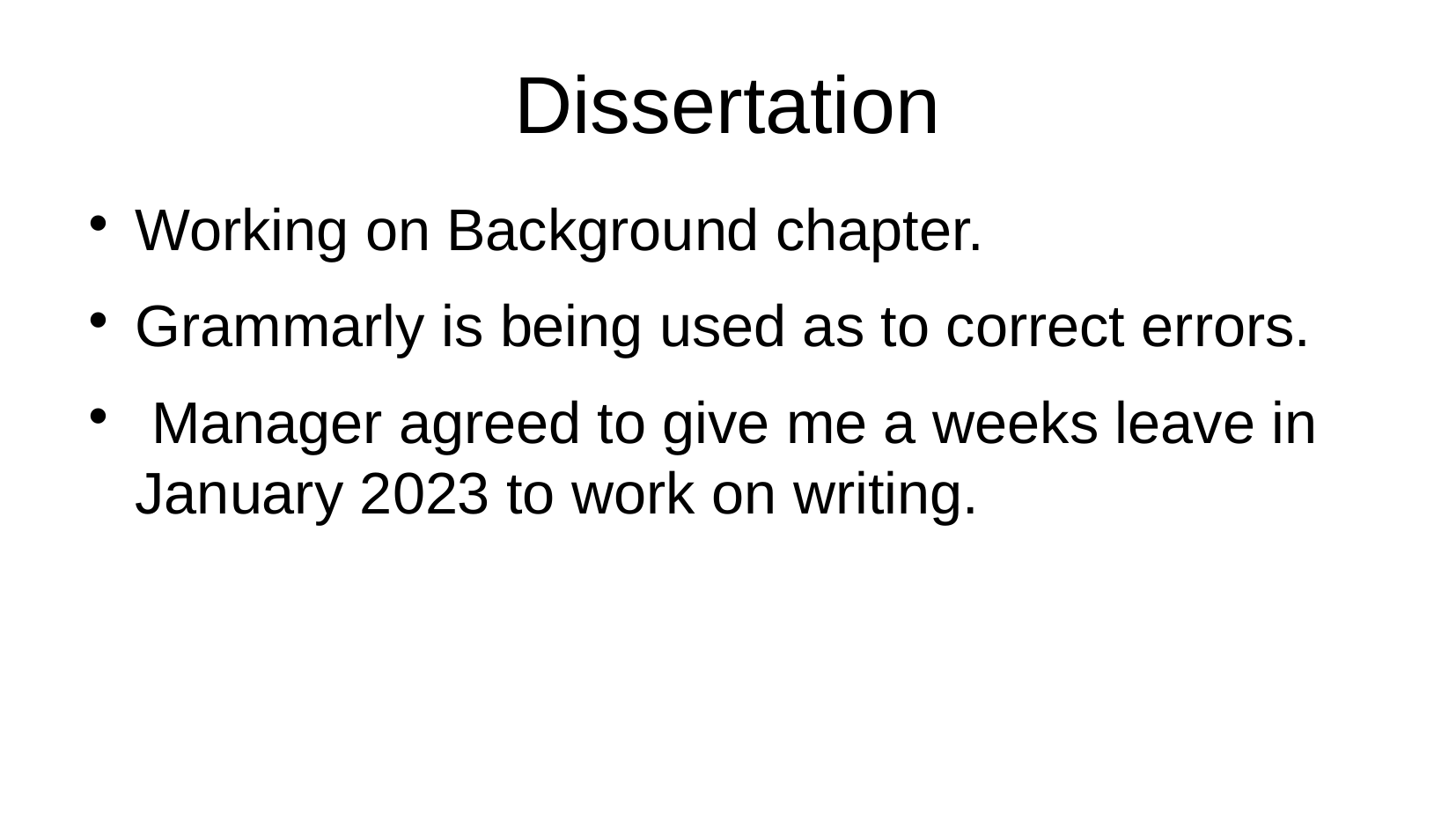

Dissertation
Working on Background chapter.
Grammarly is being used as to correct errors.
 Manager agreed to give me a weeks leave in January 2023 to work on writing.